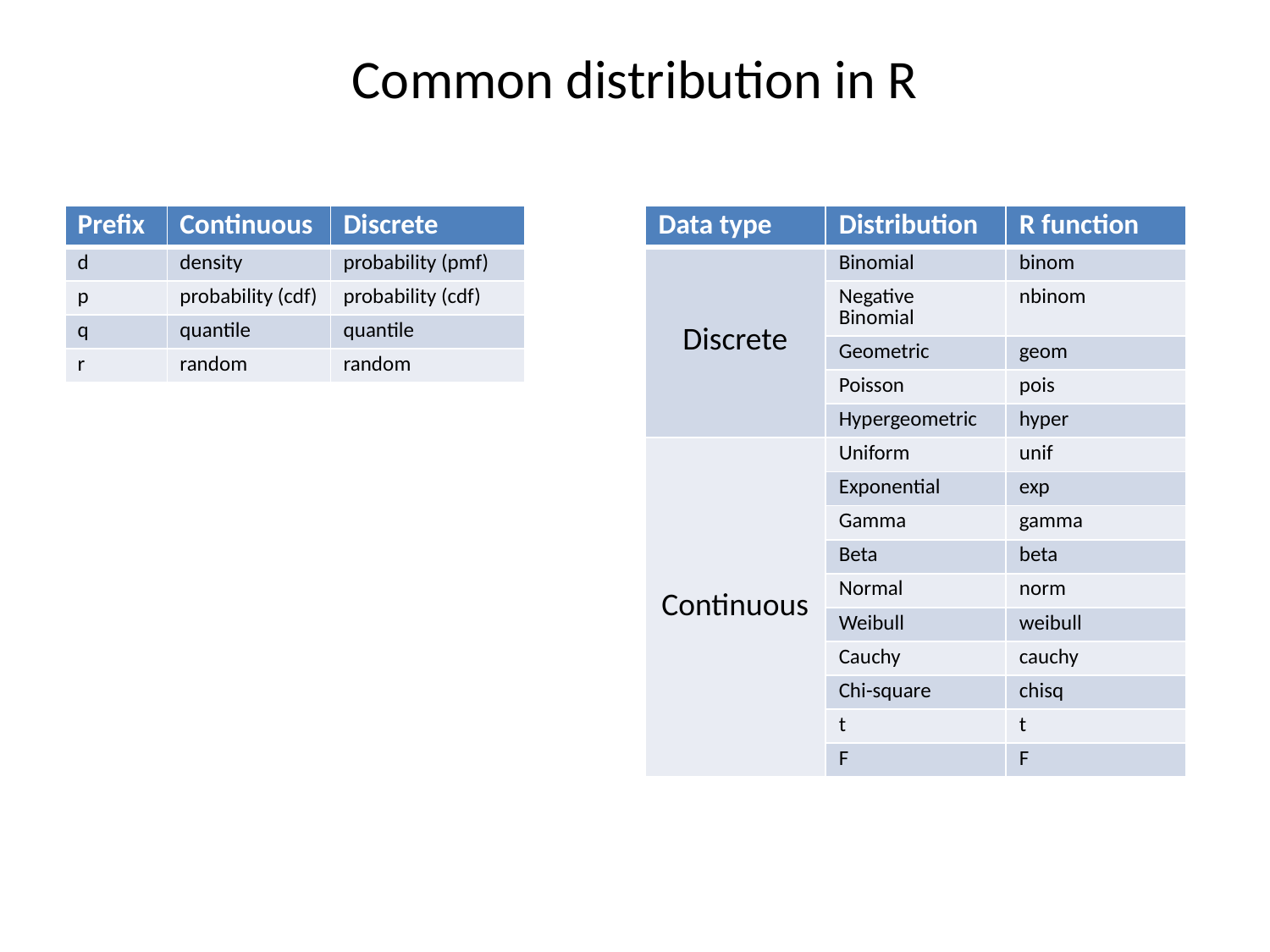

# Common distribution in R
| Prefix | Continuous | Discrete |
| --- | --- | --- |
| d | density | probability (pmf) |
| p | probability (cdf) | probability (cdf) |
| q | quantile | quantile |
| r | random | random |
| Data type | Distribution | R function |
| --- | --- | --- |
| Discrete | Binomial | binom |
|  | Negative Binomial | nbinom |
|  | Geometric | geom |
|  | Poisson | pois |
|  | Hypergeometric | hyper |
| Continuous | Uniform | unif |
|  | Exponential | exp |
|  | Gamma | gamma |
|  | Beta | beta |
|  | Normal | norm |
|  | Weibull | weibull |
|  | Cauchy | cauchy |
|  | Chi-square | chisq |
|  | t | t |
|  | F | F |